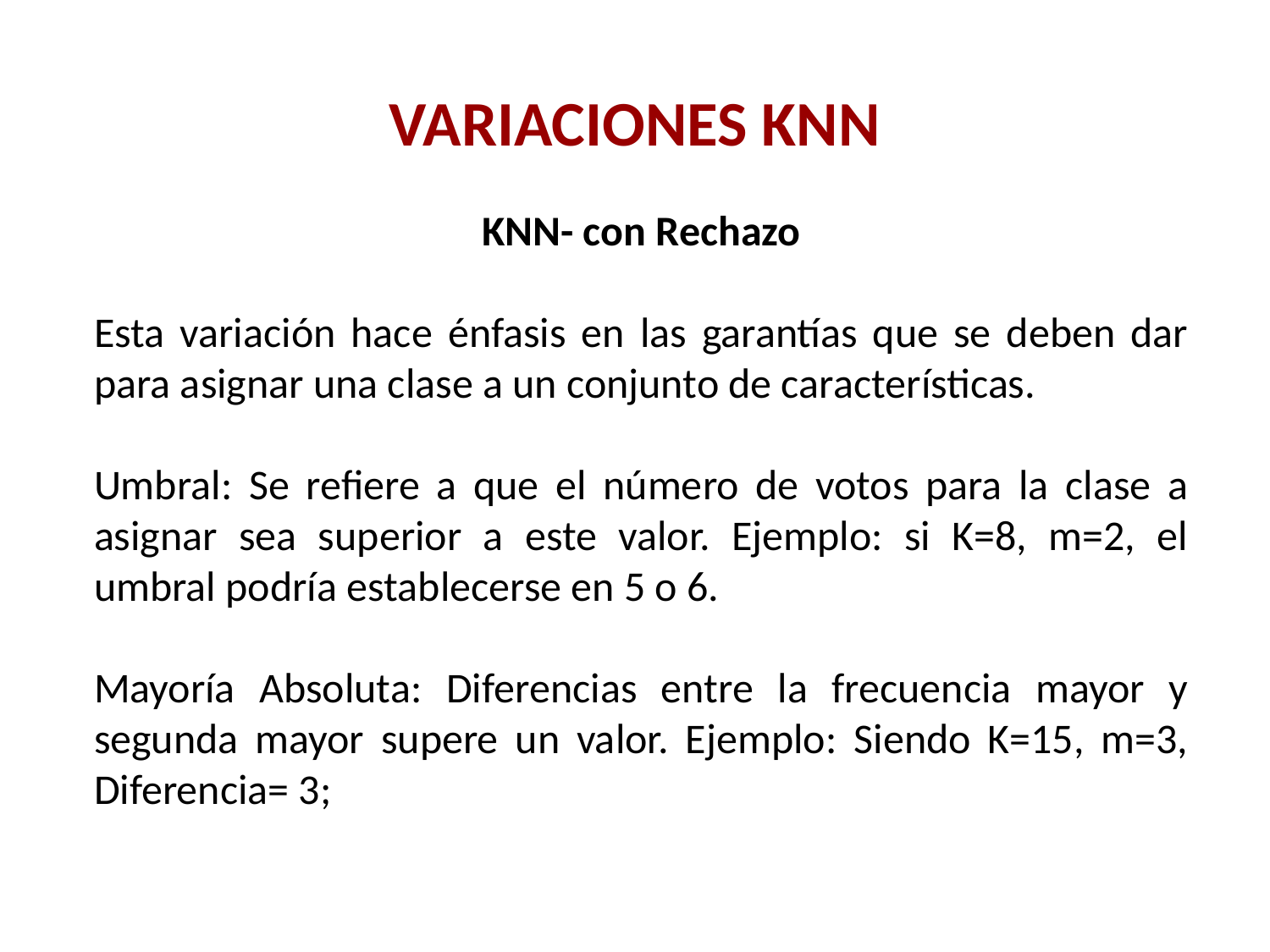

Variaciones KNN

KNN- con Rechazo

Esta variación hace énfasis en las garantías que se deben dar para asignar una clase a un conjunto de características.

Umbral: Se refiere a que el número de votos para la clase a asignar sea superior a este valor. Ejemplo: si K=8, m=2, el umbral podría establecerse en 5 o 6.

Mayoría Absoluta: Diferencias entre la frecuencia mayor y segunda mayor supere un valor. Ejemplo: Siendo K=15, m=3, Diferencia= 3;